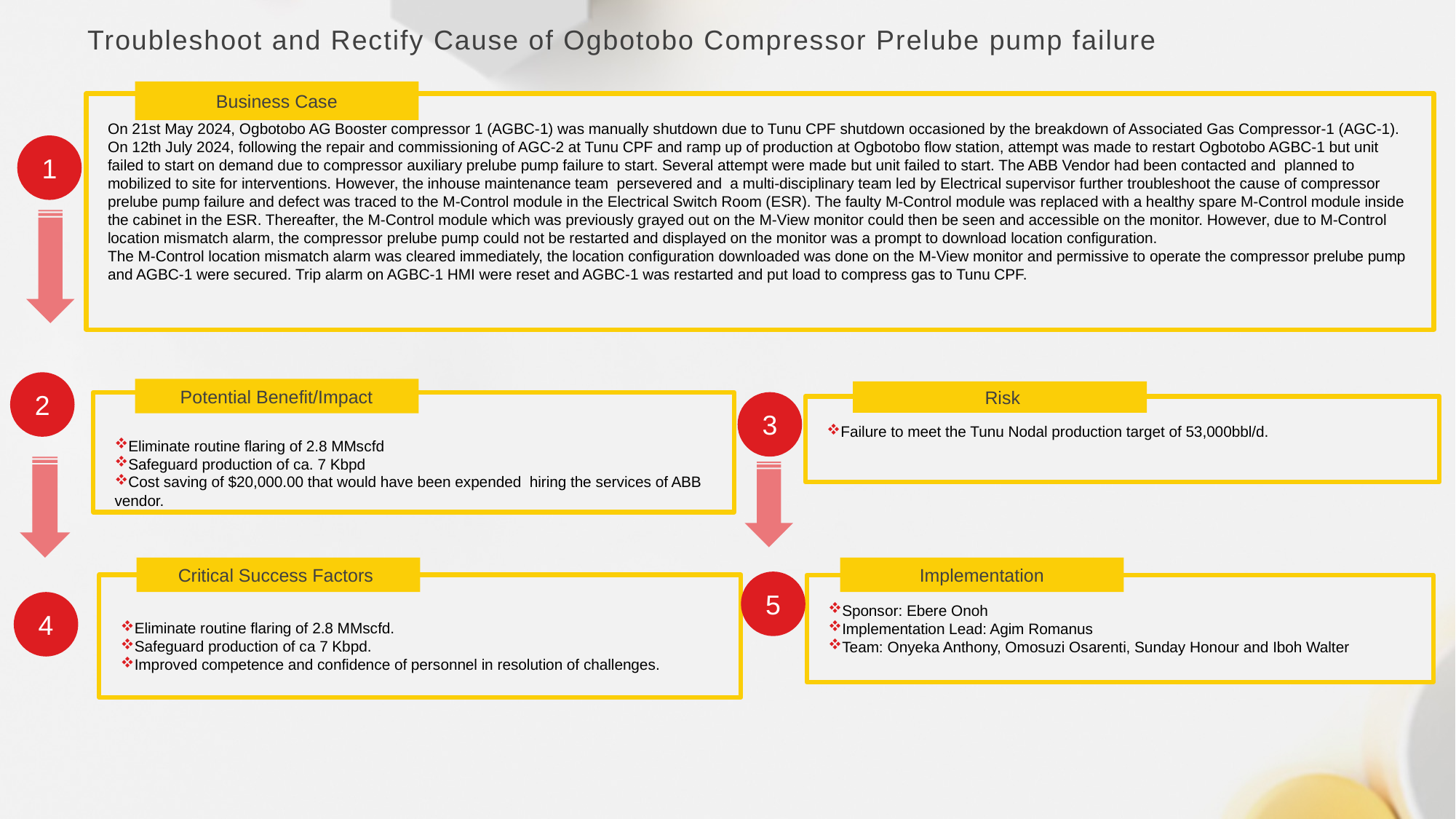

# Troubleshoot and Rectify Cause of Ogbotobo Compressor Prelube pump failure
Business Case
On 21st May 2024, Ogbotobo AG Booster compressor 1 (AGBC-1) was manually shutdown due to Tunu CPF shutdown occasioned by the breakdown of Associated Gas Compressor-1 (AGC-1). On 12th July 2024, following the repair and commissioning of AGC-2 at Tunu CPF and ramp up of production at Ogbotobo flow station, attempt was made to restart Ogbotobo AGBC-1 but unit failed to start on demand due to compressor auxiliary prelube pump failure to start. Several attempt were made but unit failed to start. The ABB Vendor had been contacted and  planned to mobilized to site for interventions. However, the inhouse maintenance team  persevered and  a multi-disciplinary team led by Electrical supervisor further troubleshoot the cause of compressor prelube pump failure and defect was traced to the M-Control module in the Electrical Switch Room (ESR). The faulty M-Control module was replaced with a healthy spare M-Control module inside the cabinet in the ESR. Thereafter, the M-Control module which was previously grayed out on the M-View monitor could then be seen and accessible on the monitor. However, due to M-Control location mismatch alarm, the compressor prelube pump could not be restarted and displayed on the monitor was a prompt to download location configuration.
The M-Control location mismatch alarm was cleared immediately, the location configuration downloaded was done on the M-View monitor and permissive to operate the compressor prelube pump and AGBC-1 were secured. Trip alarm on AGBC-1 HMI were reset and AGBC-1 was restarted and put load to compress gas to Tunu CPF.
1

2

4
Potential Benefit/Impact
 Risk
Failure to meet the Tunu Nodal production target of 53,000bbl/d.

3

Eliminate routine flaring of 2.8 MMscfd
Safeguard production of ca. 7 Kbpd
Cost saving of $20,000.00 that would have been expended  hiring the services of ABB vendor.

Critical Success Factors
Implementation
5

Eliminate routine flaring of 2.8 MMscfd.
Safeguard production of ca 7 Kbpd.
Improved competence and confidence of personnel in resolution of challenges.

Sponsor: Ebere Onoh
Implementation Lead: Agim Romanus
Team: Onyeka Anthony, Omosuzi Osarenti, Sunday Honour and Iboh Walter